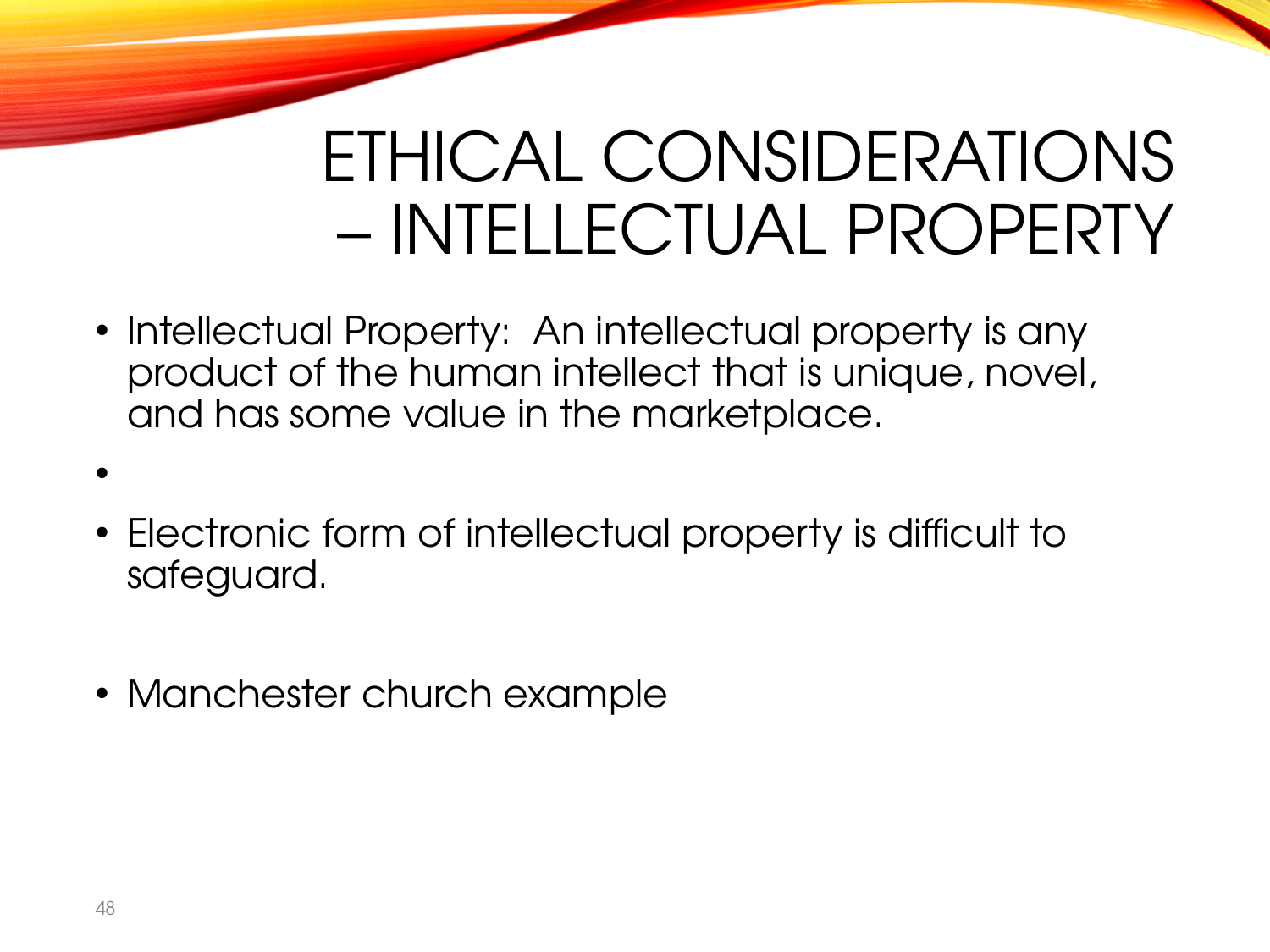

# Ethical considerations – Intellectual Property
Intellectual Property:  An intellectual property is any product of the human intellect that is unique, novel, and has some value in the marketplace.

Electronic form of intellectual property is difficult to safeguard.

Manchester church example

48